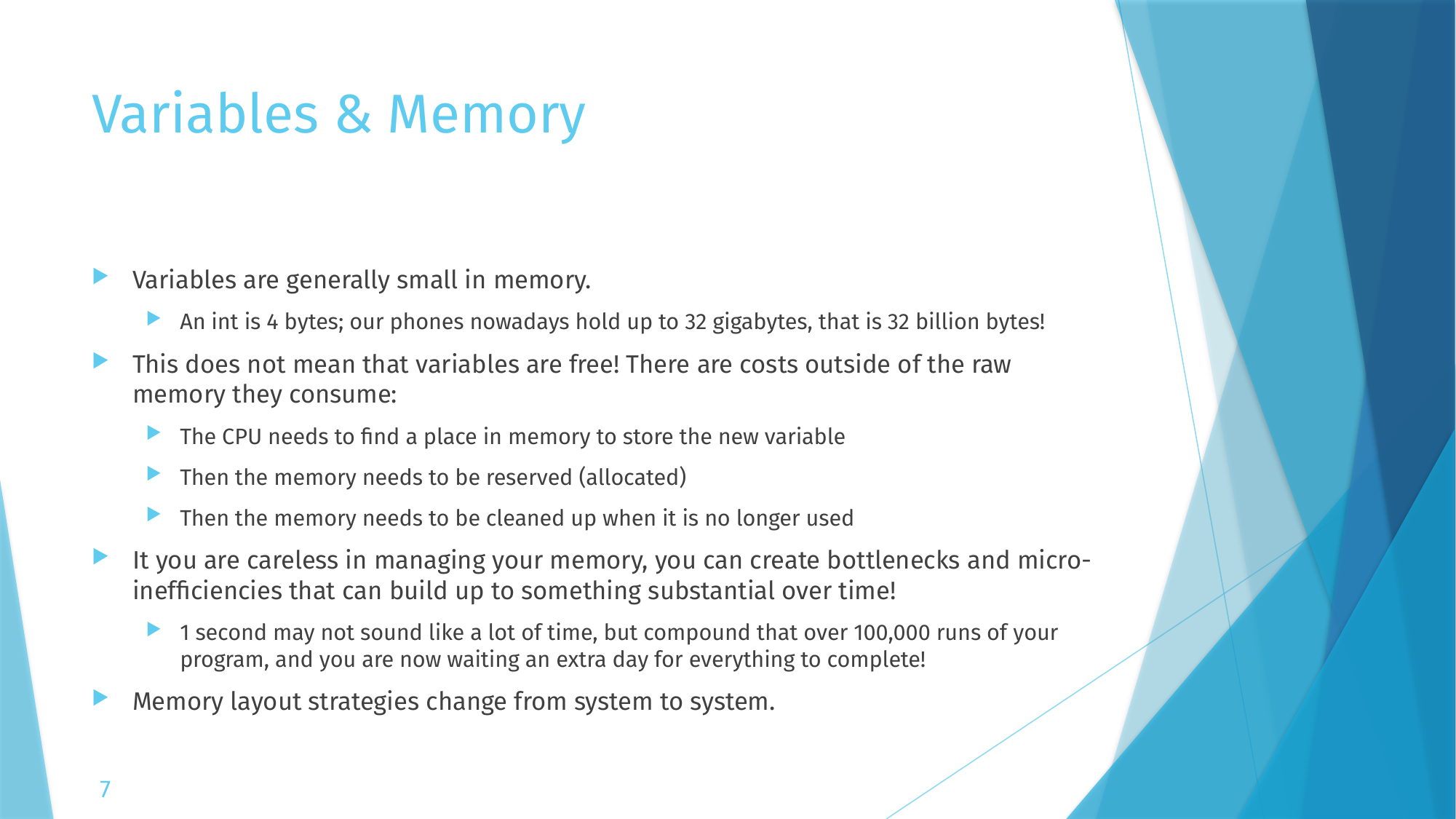

# Variables & Memory
Variables are generally small in memory.
An int is 4 bytes; our phones nowadays hold up to 32 gigabytes, that is 32 billion bytes!
This does not mean that variables are free! There are costs outside of the raw memory they consume:
The CPU needs to find a place in memory to store the new variable
Then the memory needs to be reserved (allocated)
Then the memory needs to be cleaned up when it is no longer used
It you are careless in managing your memory, you can create bottlenecks and micro-inefficiencies that can build up to something substantial over time!
1 second may not sound like a lot of time, but compound that over 100,000 runs of your program, and you are now waiting an extra day for everything to complete!
Memory layout strategies change from system to system.
7